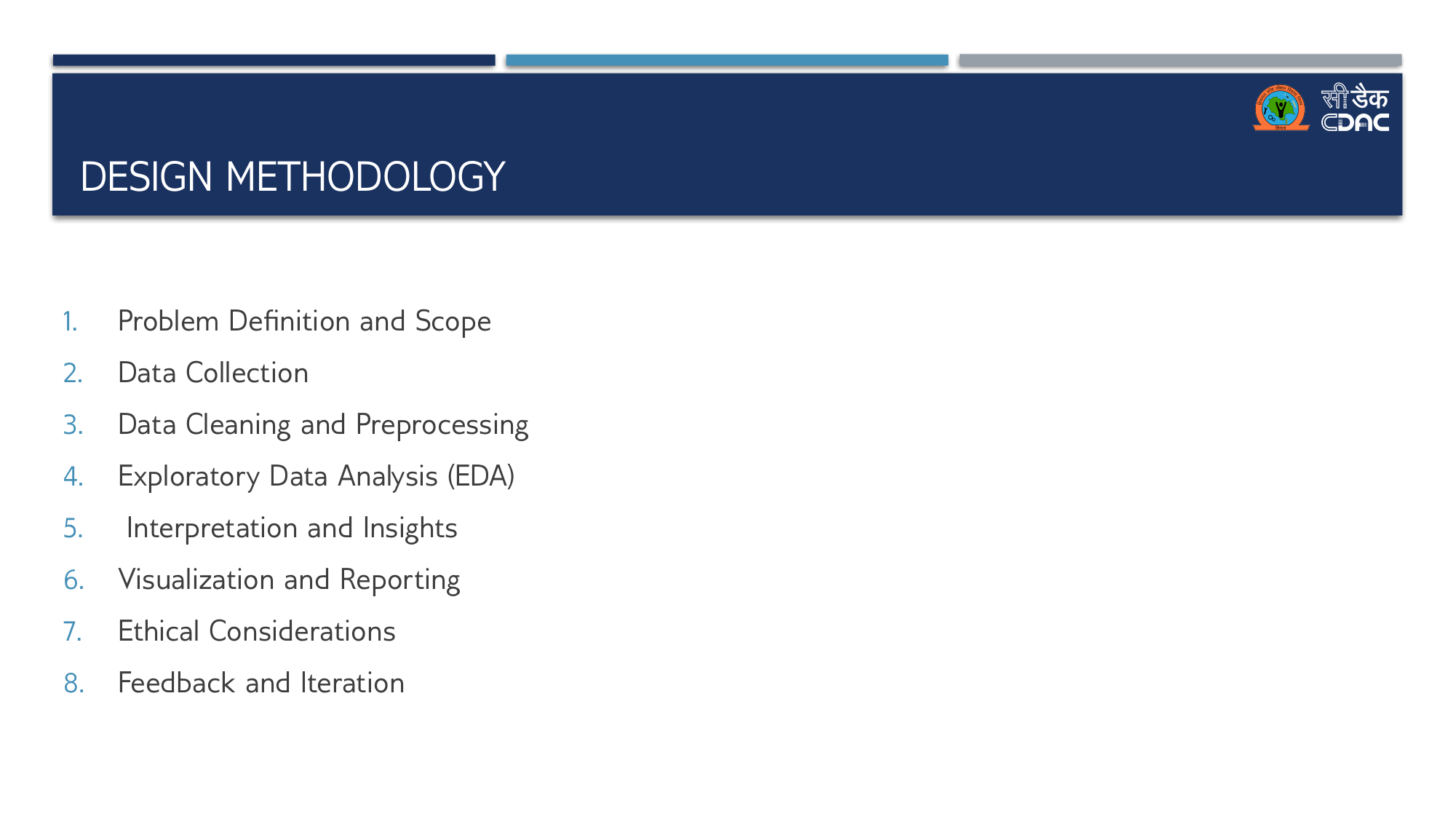

# Design Methodology
Problem Definition and Scope
Data Collection
Data Cleaning and Preprocessing
Exploratory Data Analysis (EDA)
 Interpretation and Insights
Visualization and Reporting
Ethical Considerations
Feedback and Iteration